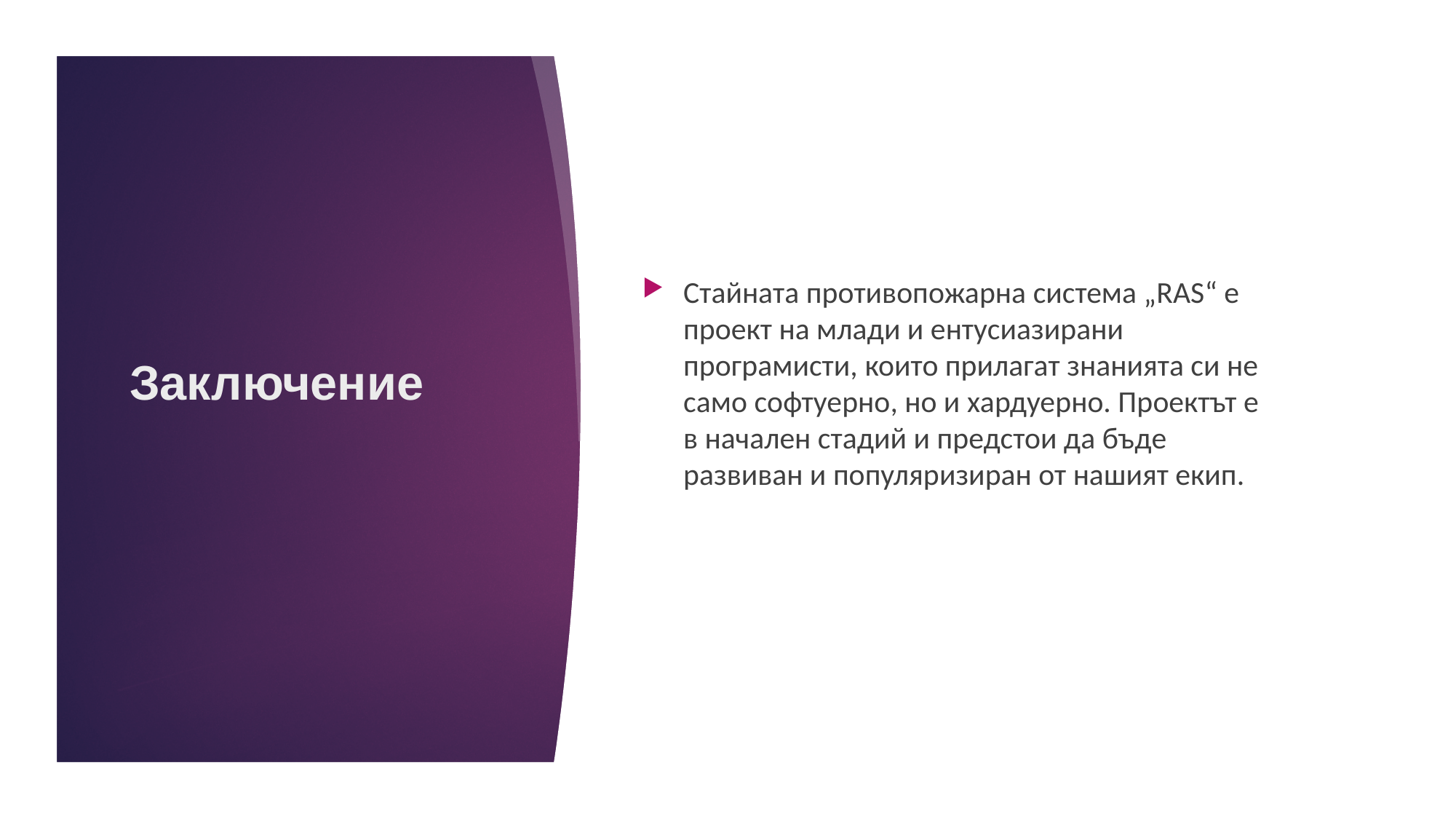

Стайната противопожарна система „RAS“ е проект на млади и ентусиазирани програмисти, които прилагат знанията си не само софтуерно, но и хардуерно. Проектът е в начален стадий и предстои да бъде развиван и популяризиран от нашият екип.

# Заключение